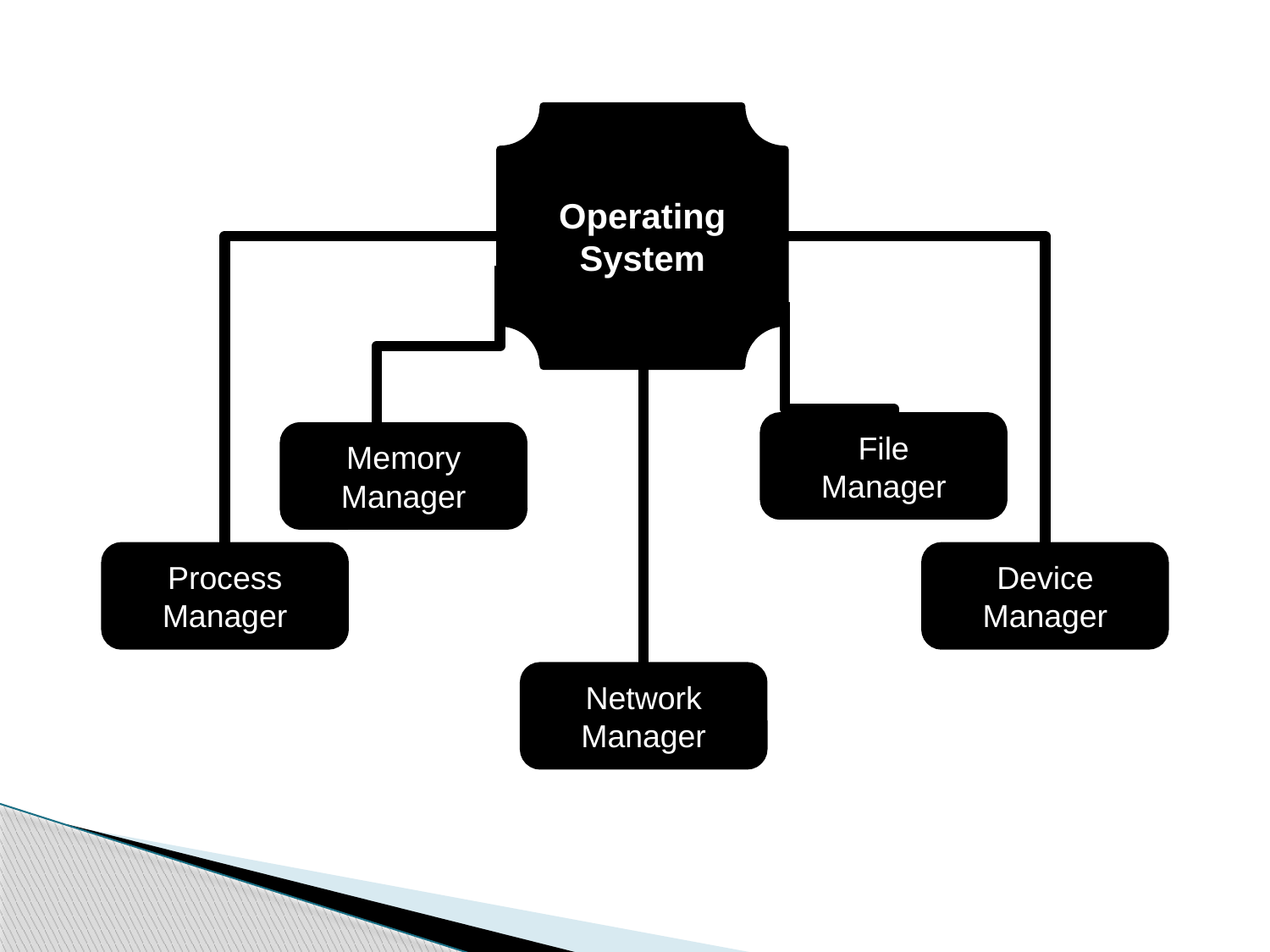

Operating
System
File
Manager
Memory
Manager
Process
Manager
Device
Manager
Network
Manager